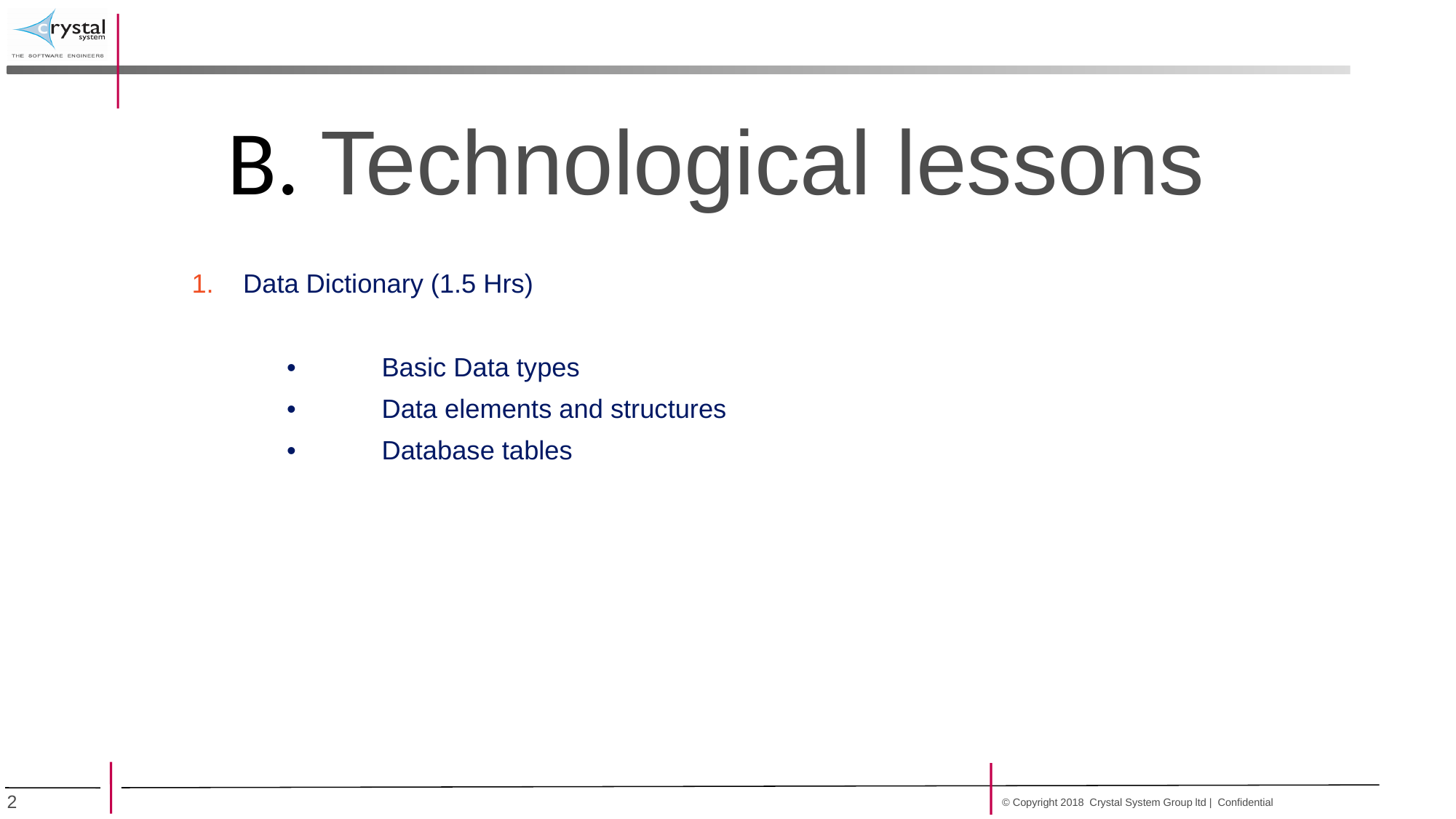

B. Technological lessons
Data Dictionary (1.5 Hrs)

	•	Basic Data types
	•	Data elements and structures
	•	Database tables